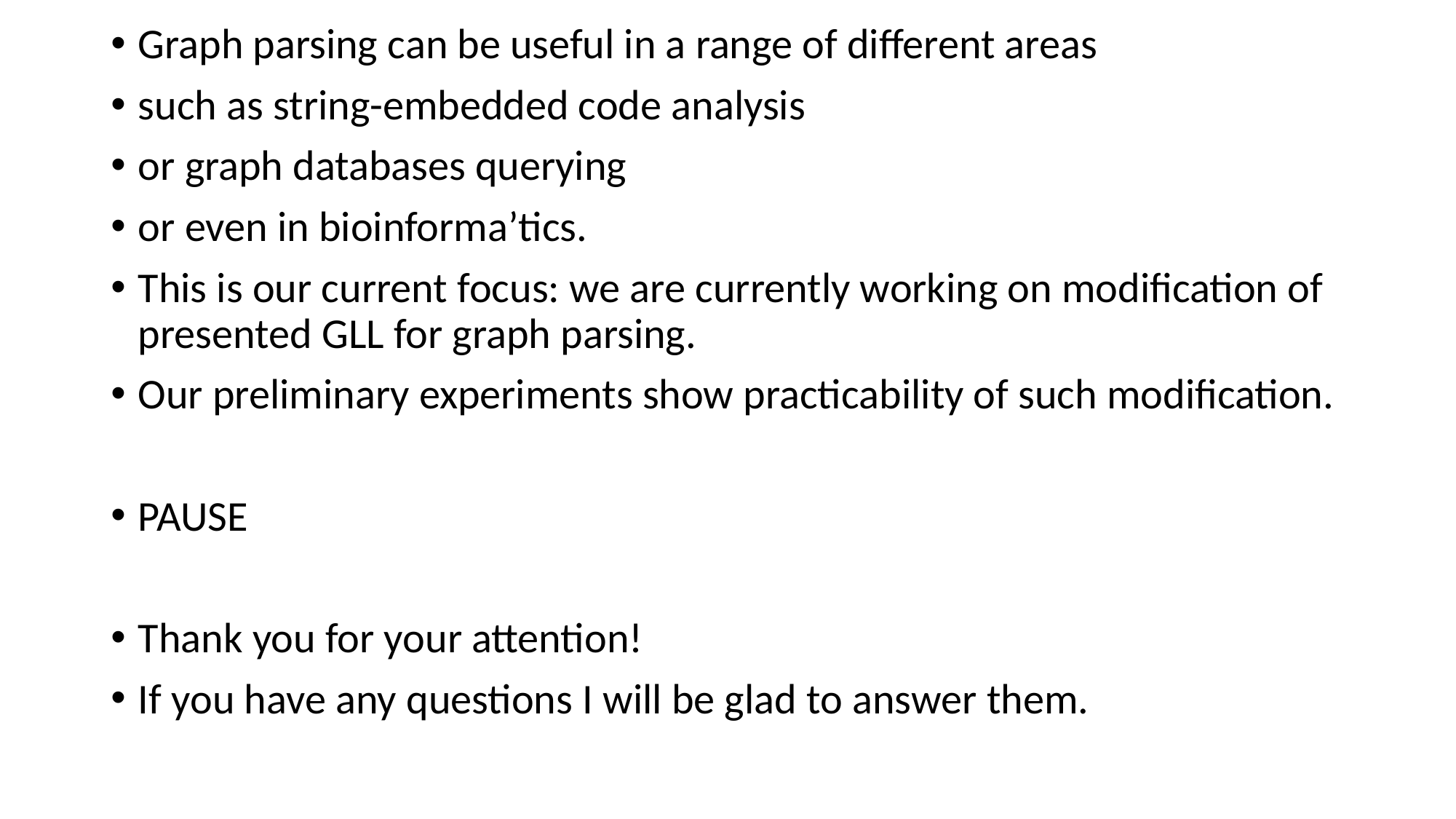

Graph parsing can be useful in a range of different areas
such as string-embedded code analysis
or graph databases querying
or even in bioinforma’tics.
This is our current focus: we are currently working on modification of presented GLL for graph parsing.
Our preliminary experiments show practicability of such modification.

PAUSE

Thank you for your attention!
If you have any questions I will be glad to answer them.